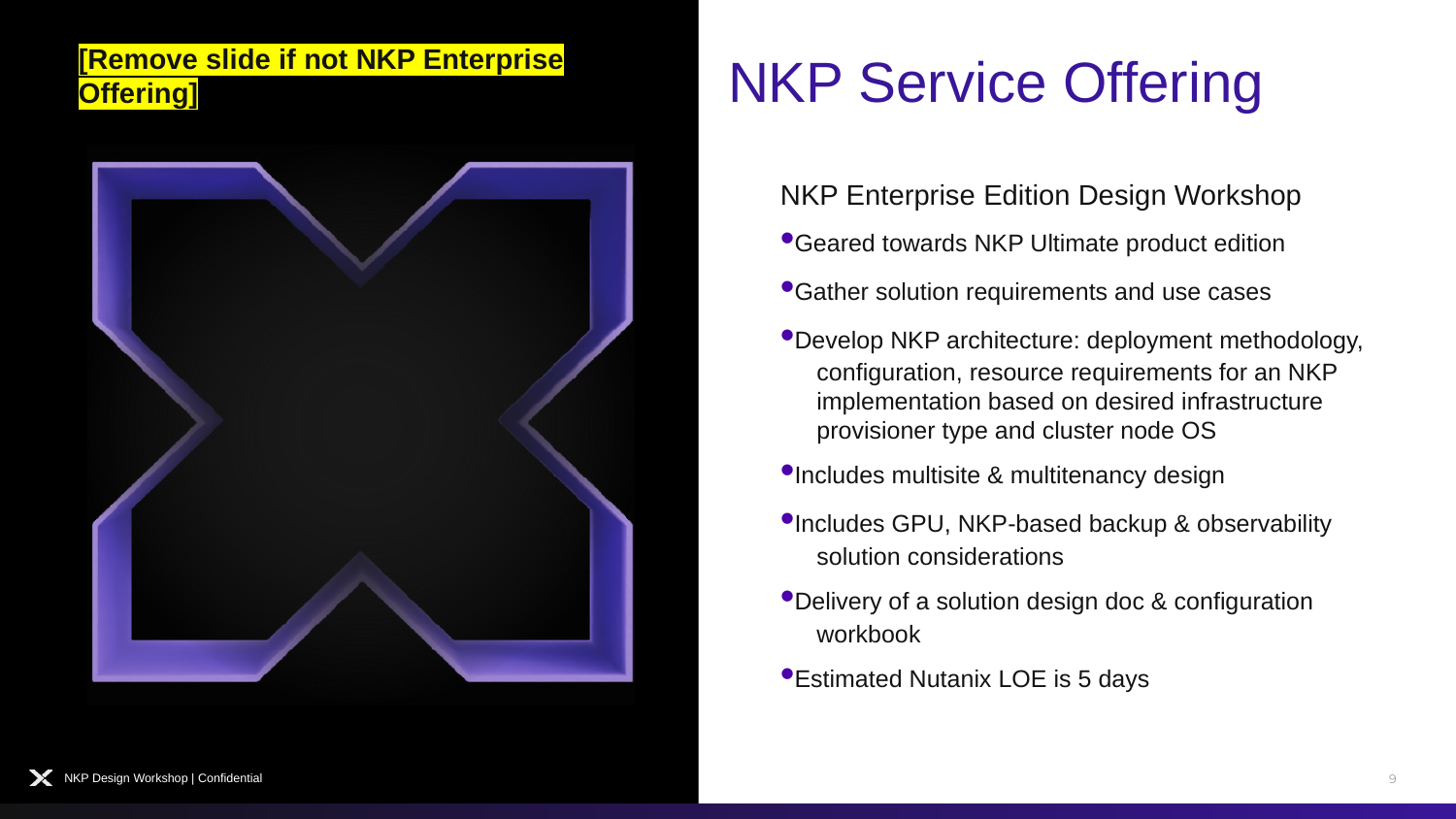

[Remove slide if not NKP Enterprise Offering]
NKP Service Offering

NKP Enterprise Edition Design Workshop
•Geared towards NKP Ultimate product edition
•Gather solution requirements and use cases
•Develop NKP architecture: deployment methodology, configuration, resource requirements for an NKP implementation based on desired infrastructure provisioner type and cluster node OS
•Includes multisite & multitenancy design
•Includes GPU, NKP-based backup & observability solution considerations
•Delivery of a solution design doc & configuration workbook
•Estimated Nutanix LOE is 5 days

NKP Design Workshop | Confidential
9